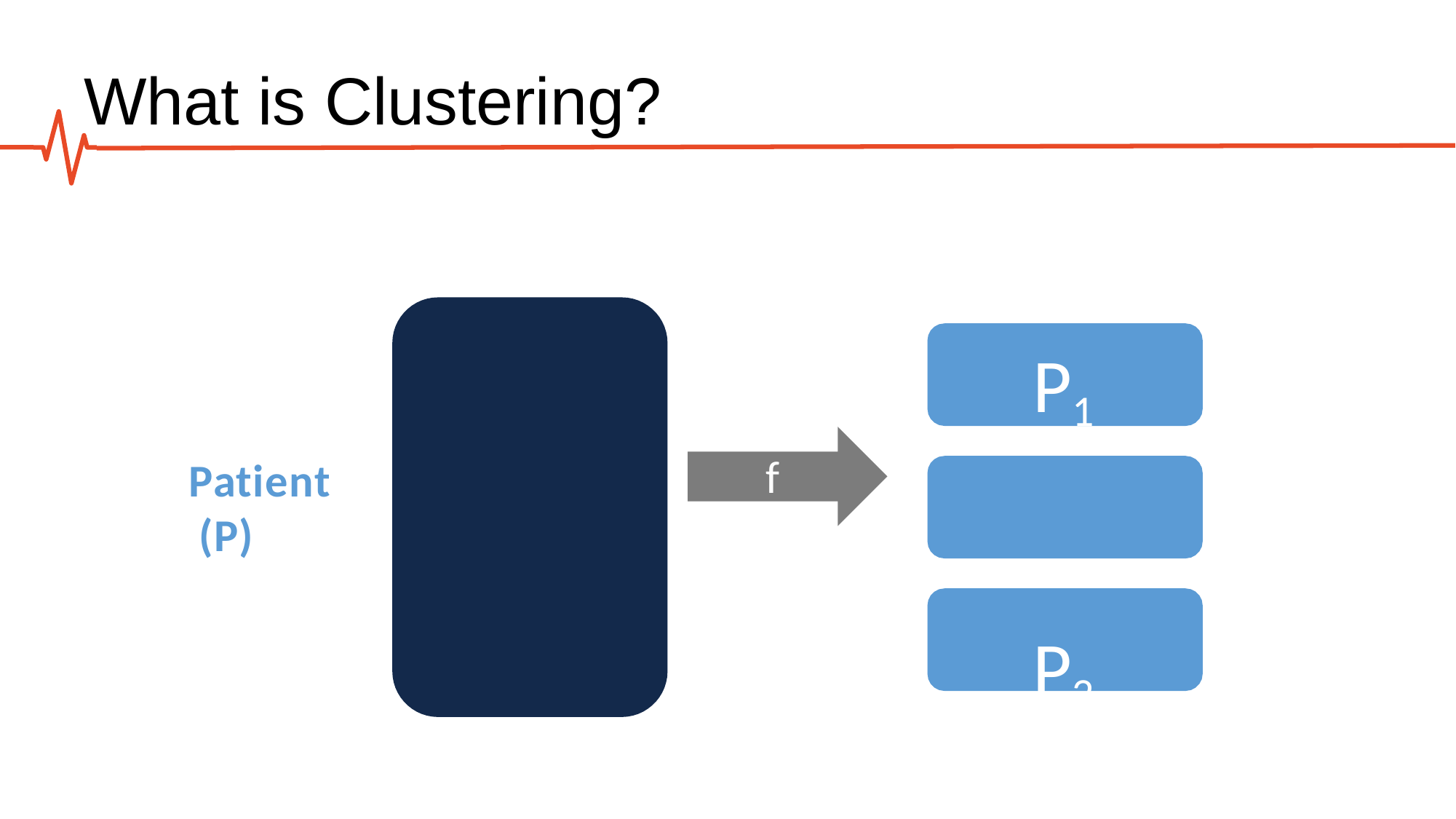

# What is Clustering?

P1  P2  P3

f
Patient  (P)